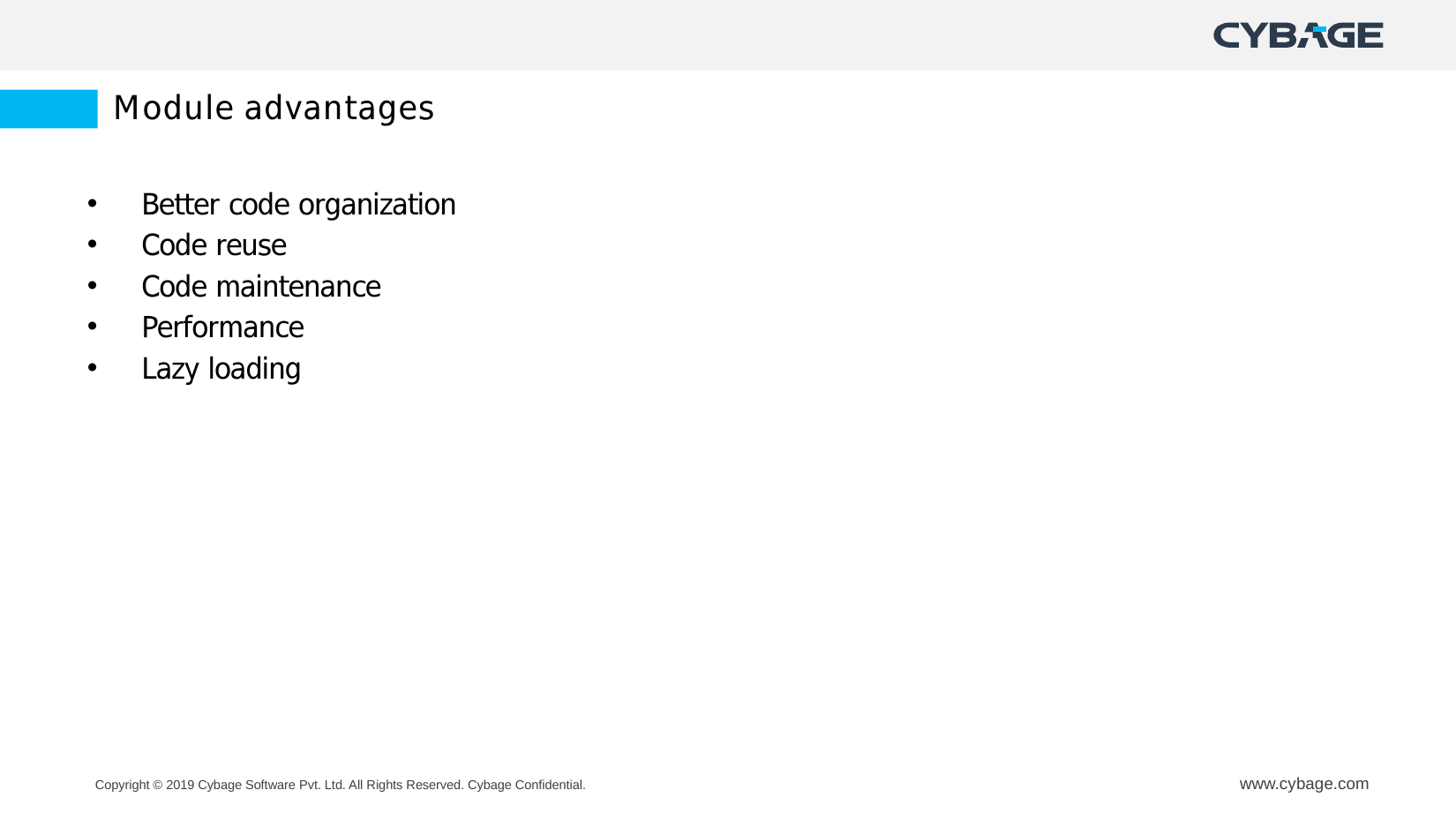

# Module advantages
Better code organization
Code reuse
Code maintenance
Performance
Lazy loading